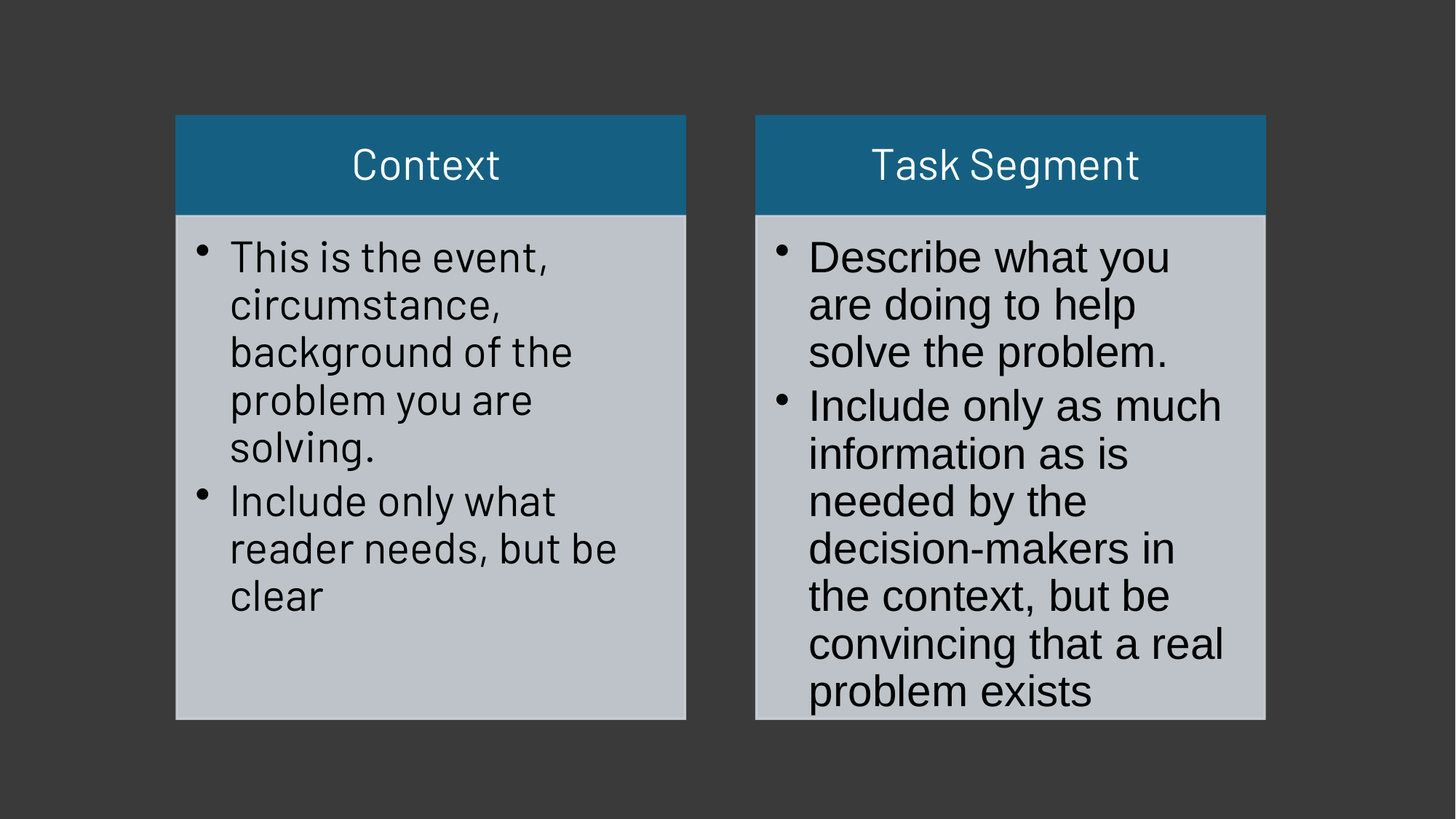

Context
This is the event, circumstance, background of the problem you are solving.
Include only what reader needs, but be clear
Task Segment
Describe what you are doing to help solve the problem.
Include only as much information as is needed by the decision-makers in the context, but be convincing that a real problem exists